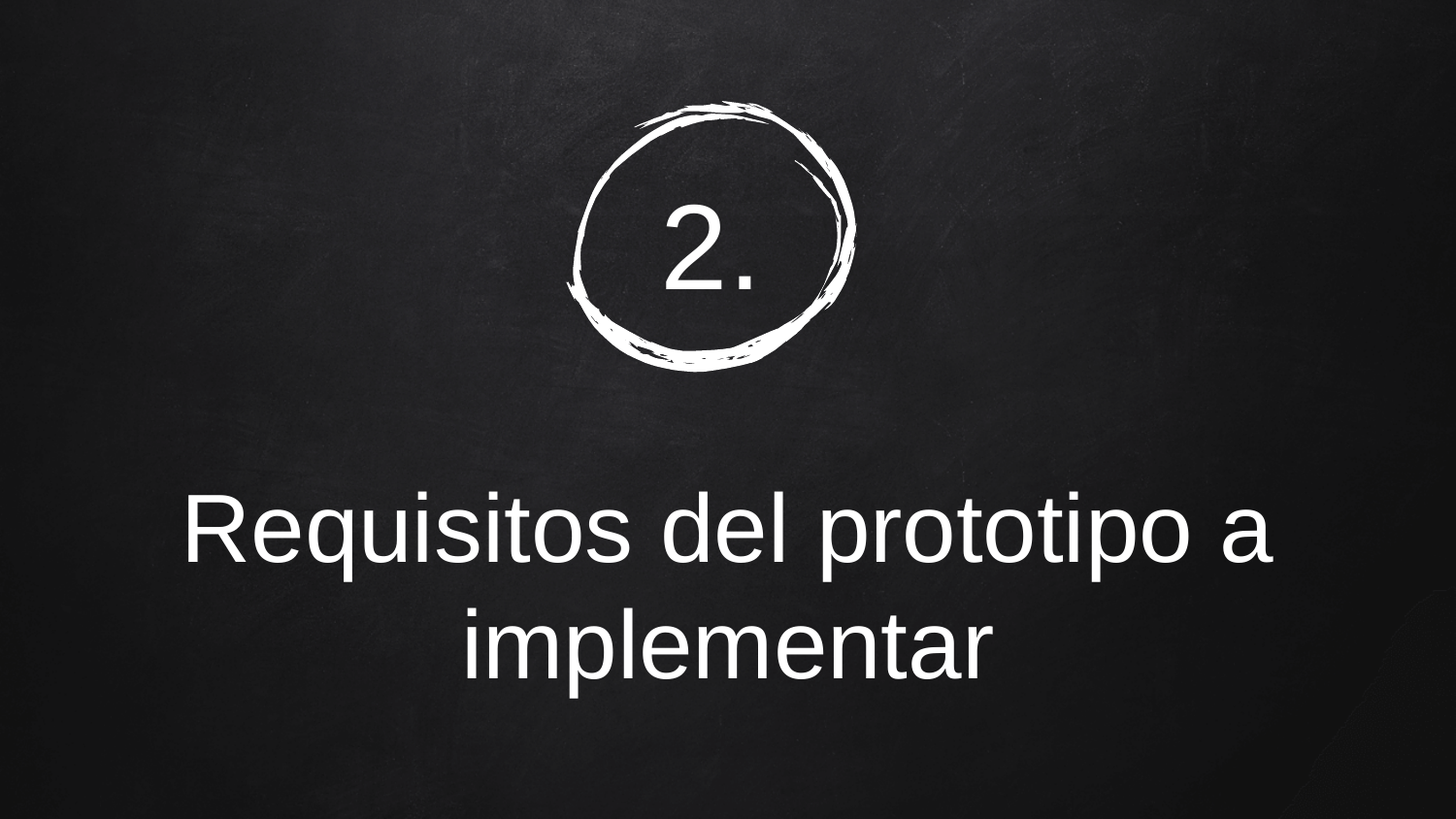

2.
# Requisitos del prototipo a implementar